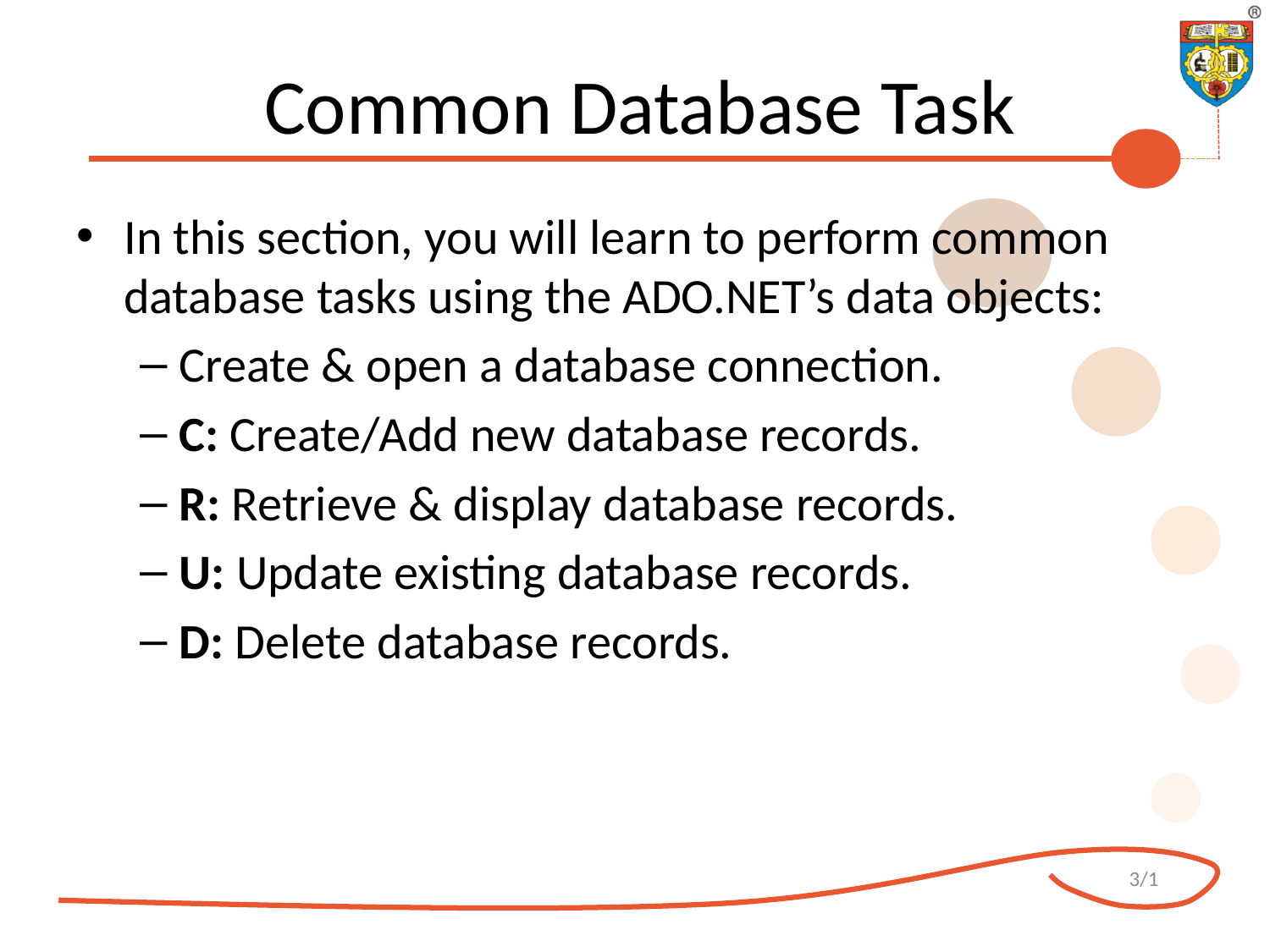

# Common Database Task
In this section, you will learn to perform common database tasks using the ADO.NET’s data objects:
Create & open a database connection.
C: Create/Add new database records.
R: Retrieve & display database records.
U: Update existing database records.
D: Delete database records.